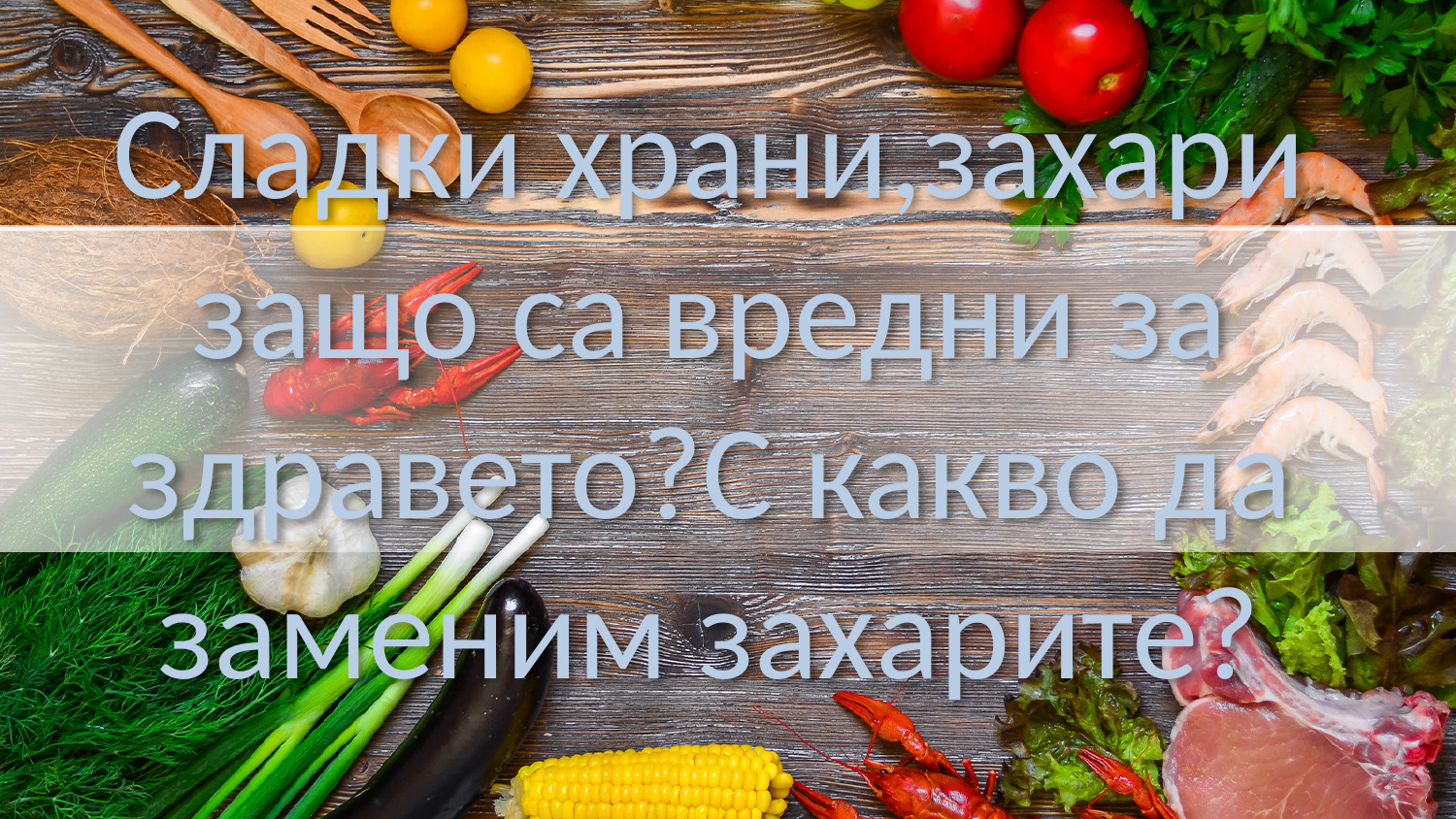

# Сладки храни,захари защо са вредни за здравето?С какво да заменим захарите?